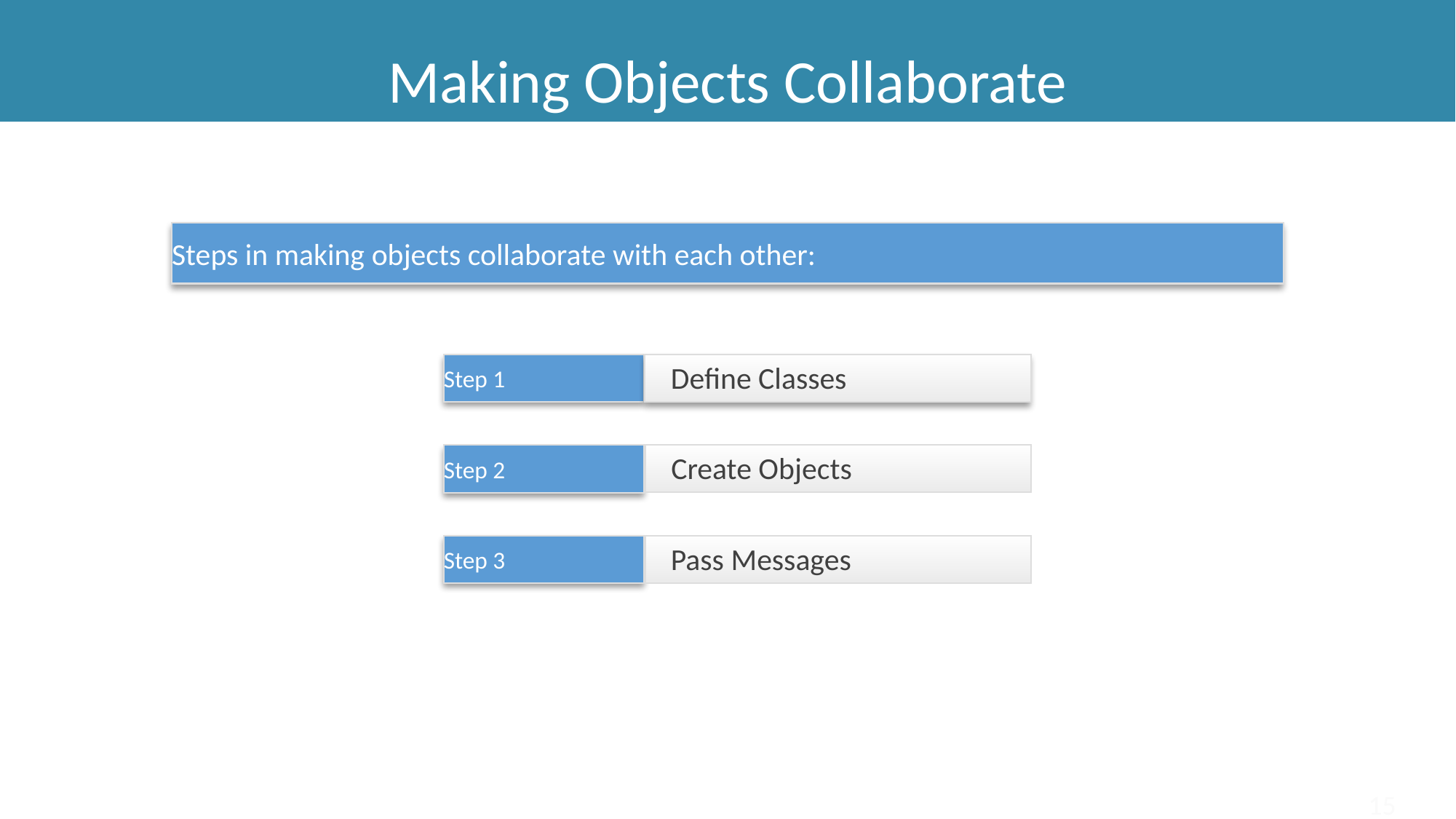

Making Objects Collaborate
Steps in making objects collaborate with each other:
Define Classes

Step 1
Create Objects

Step 2
Pass Messages

Step 3